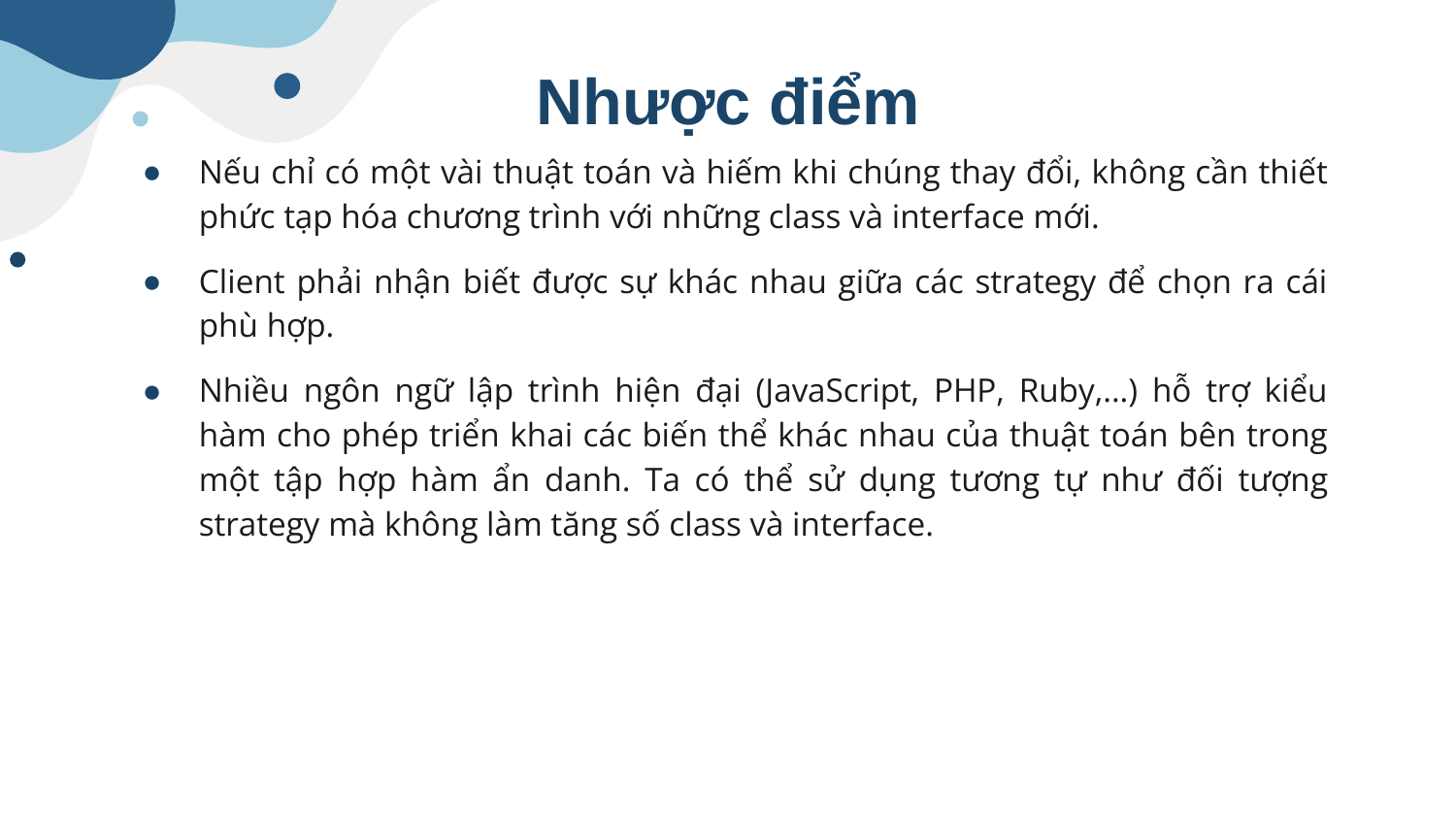

# Nhược điểm
Nếu chỉ có một vài thuật toán và hiếm khi chúng thay đổi, không cần thiết phức tạp hóa chương trình với những class và interface mới.
Client phải nhận biết được sự khác nhau giữa các strategy để chọn ra cái phù hợp.
Nhiều ngôn ngữ lập trình hiện đại (JavaScript, PHP, Ruby,...) hỗ trợ kiểu hàm cho phép triển khai các biến thể khác nhau của thuật toán bên trong một tập hợp hàm ẩn danh. Ta có thể sử dụng tương tự như đối tượng strategy mà không làm tăng số class và interface.